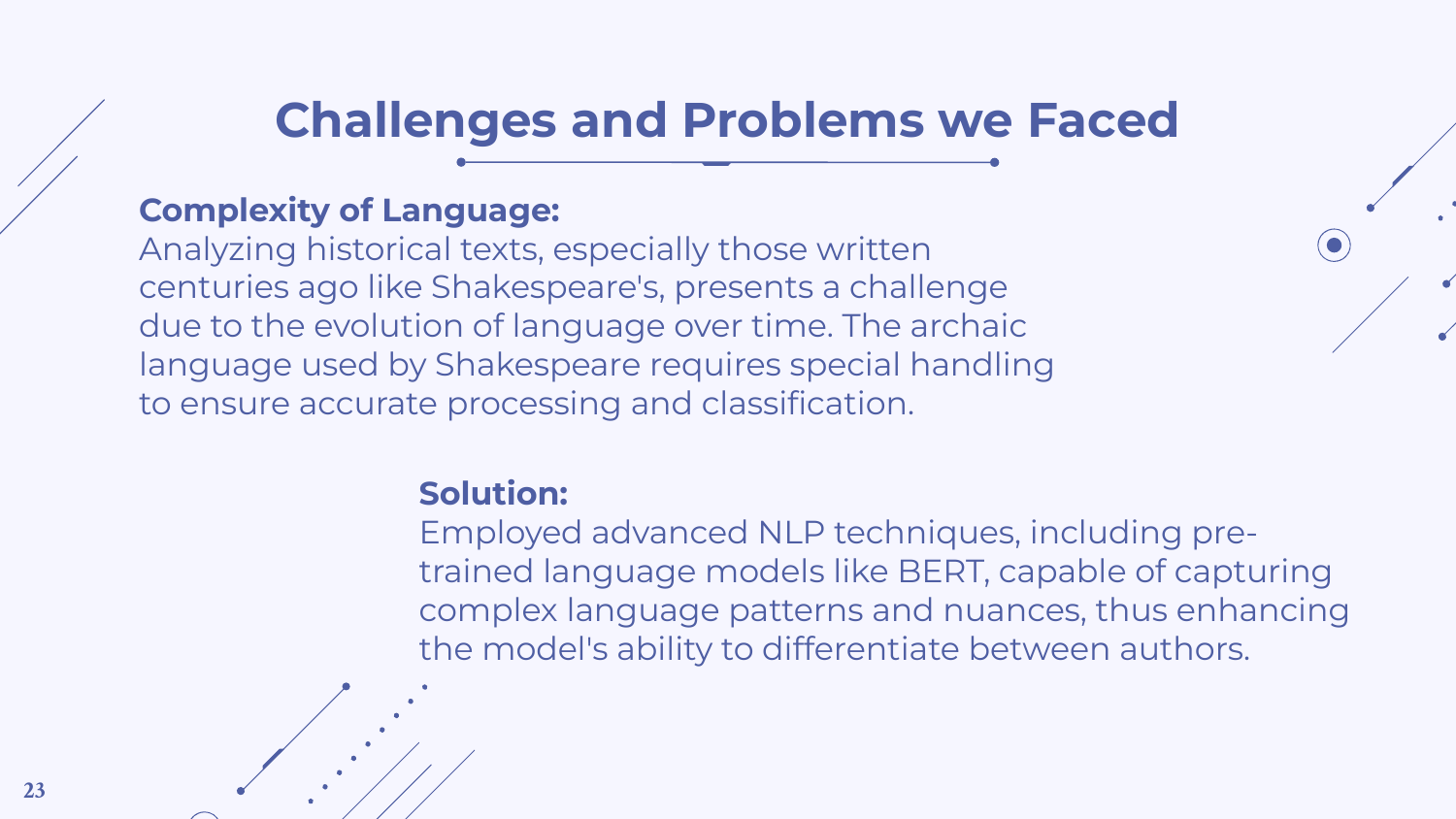

# Challenges and Problems we Faced

Complexity of Language:
Analyzing historical texts, especially those written centuries ago like Shakespeare's, presents a challenge due to the evolution of language over time. The archaic language used by Shakespeare requires special handling to ensure accurate processing and classification.
Solution:
Employed advanced NLP techniques, including pre-trained language models like BERT, capable of capturing complex language patterns and nuances, thus enhancing the model's ability to differentiate between authors.
23